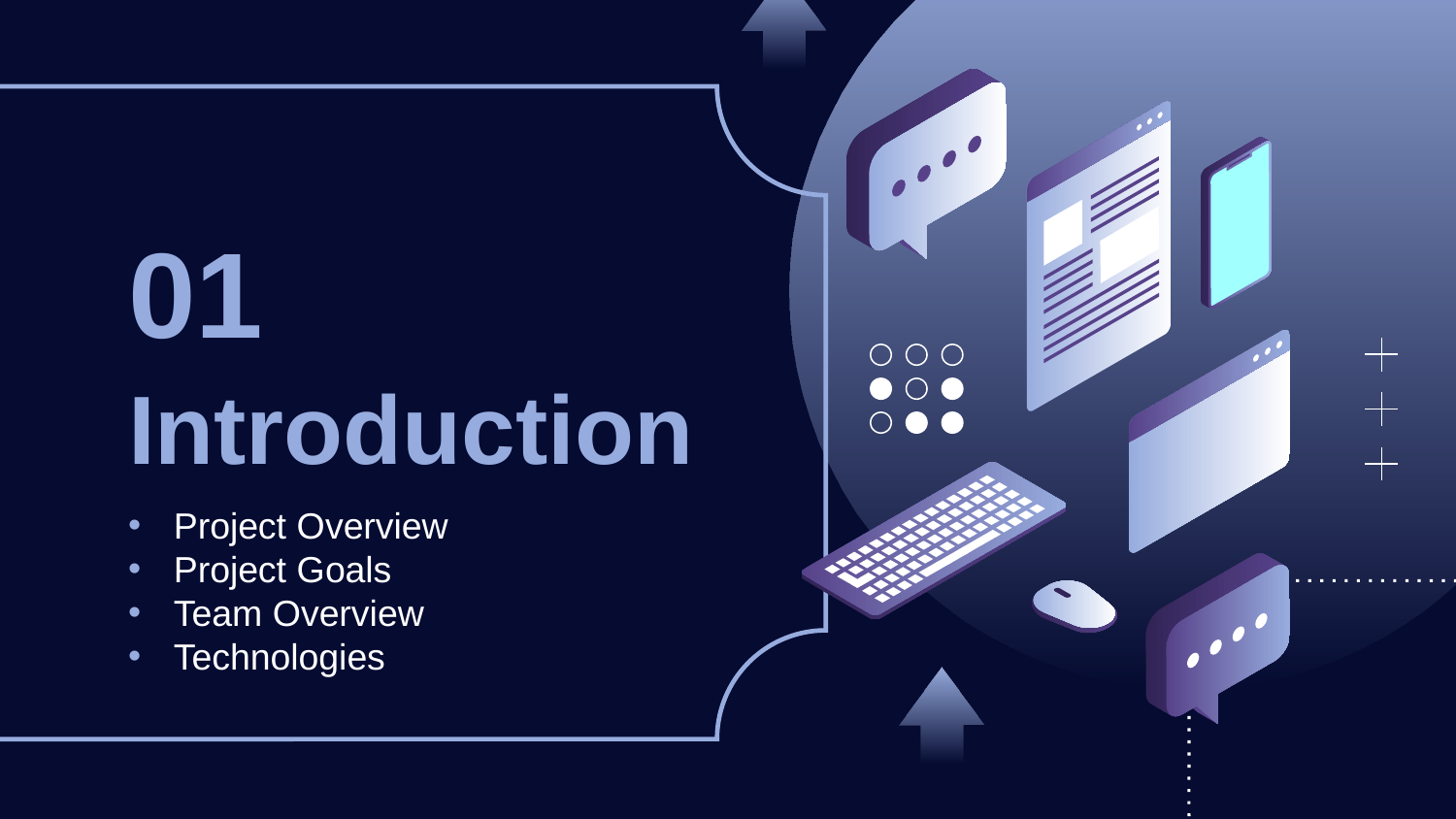

01

# Introduction

Project Overview
Project Goals
Team Overview
Technologies